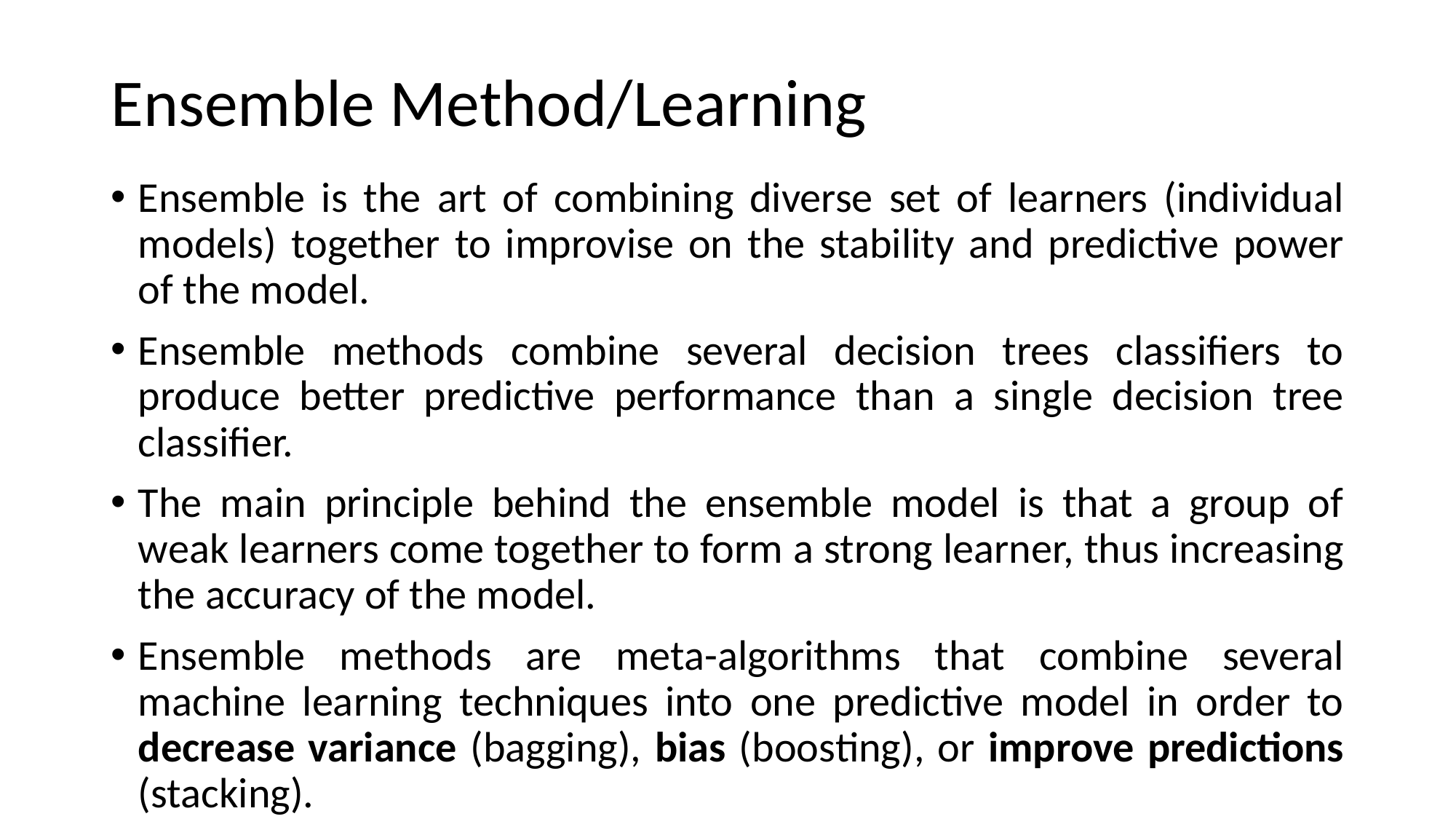

# Ensemble Method/Learning
Ensemble is the art of combining diverse set of learners (individual models) together to improvise on the stability and predictive power of the model.
Ensemble methods combine several decision trees classifiers to produce better predictive performance than a single decision tree classifier.
The main principle behind the ensemble model is that a group of weak learners come together to form a strong learner, thus increasing the accuracy of the model.
Ensemble methods are meta-algorithms that combine several machine learning techniques into one predictive model in order to decrease variance (bagging), bias (boosting), or improve predictions (stacking).